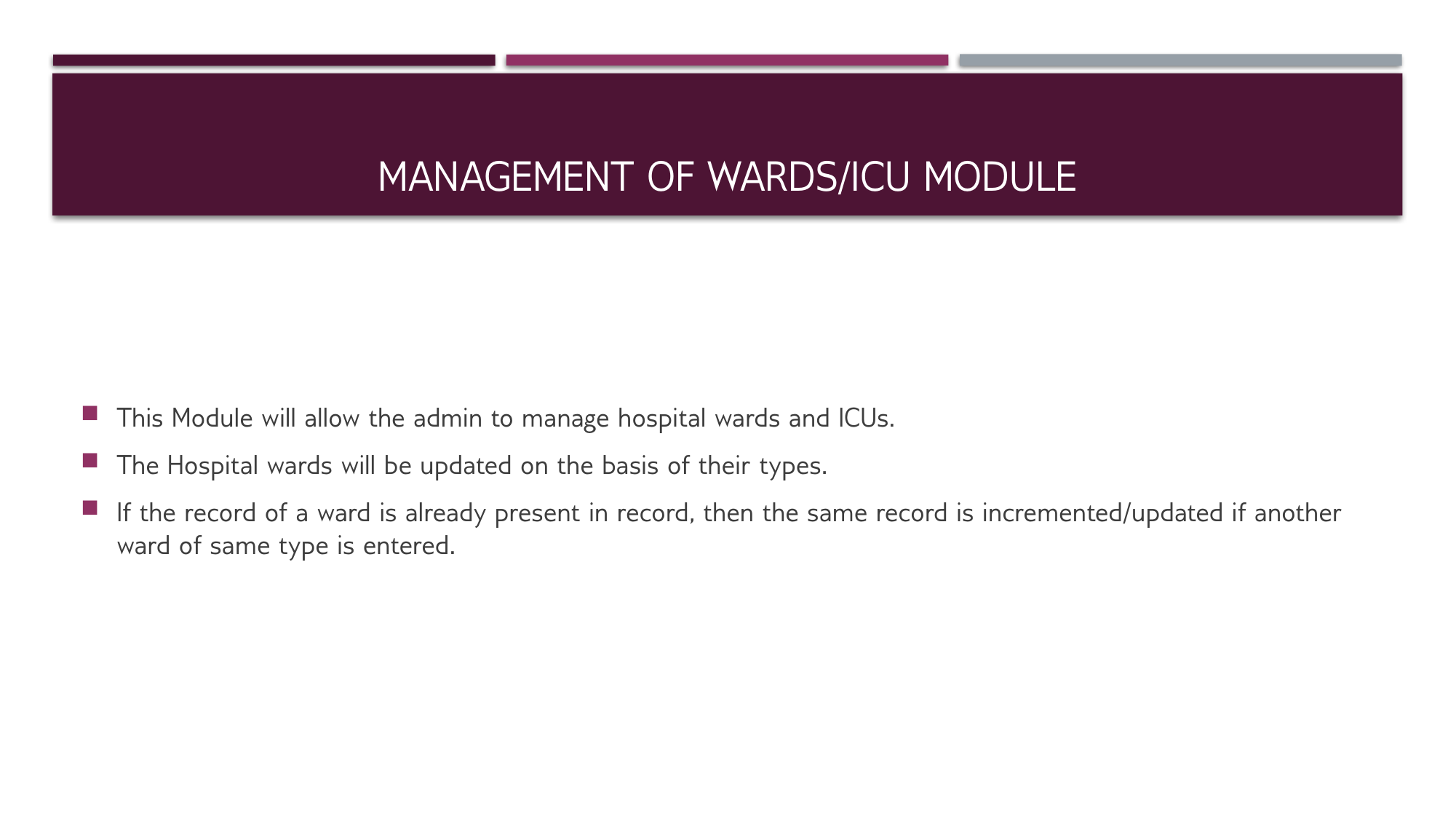

# Management of Wards/ICU Module
This Module will allow the admin to manage hospital wards and ICUs.
The Hospital wards will be updated on the basis of their types.
If the record of a ward is already present in record, then the same record is incremented/updated if another ward of same type is entered.